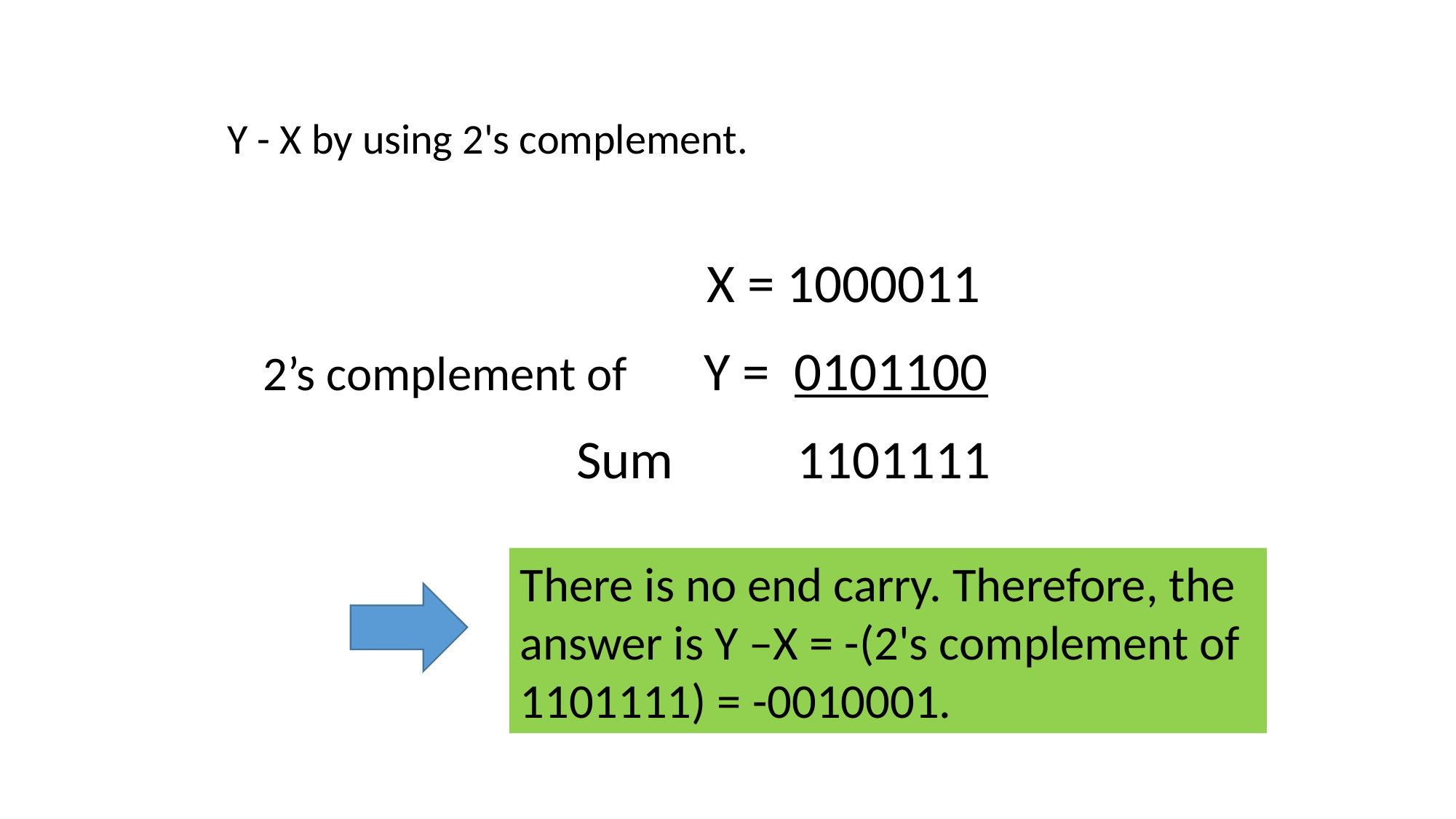

Y - X by using 2's complement.
X = 1000011
2’s complement of       Y =  0101100
Sum          1101111
There is no end carry. Therefore, the answer is Y –X = -(2's complement of 1101111) = -0010001.